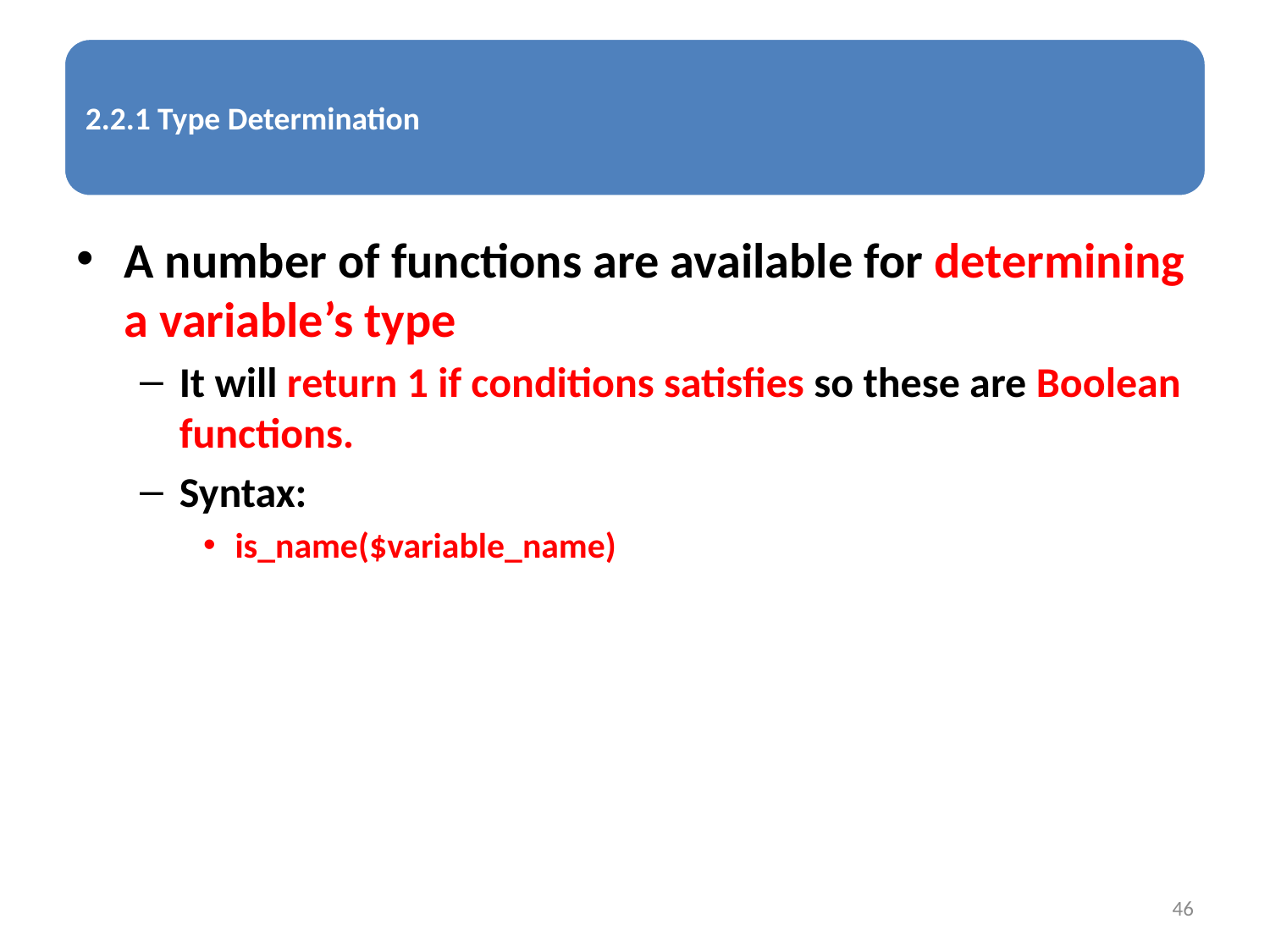

2.2.1 Type Determination
A number of functions are available for determining a variable’s type
It will return 1 if conditions satisfies so these are Boolean functions.
Syntax:
is_name($variable_name)
46